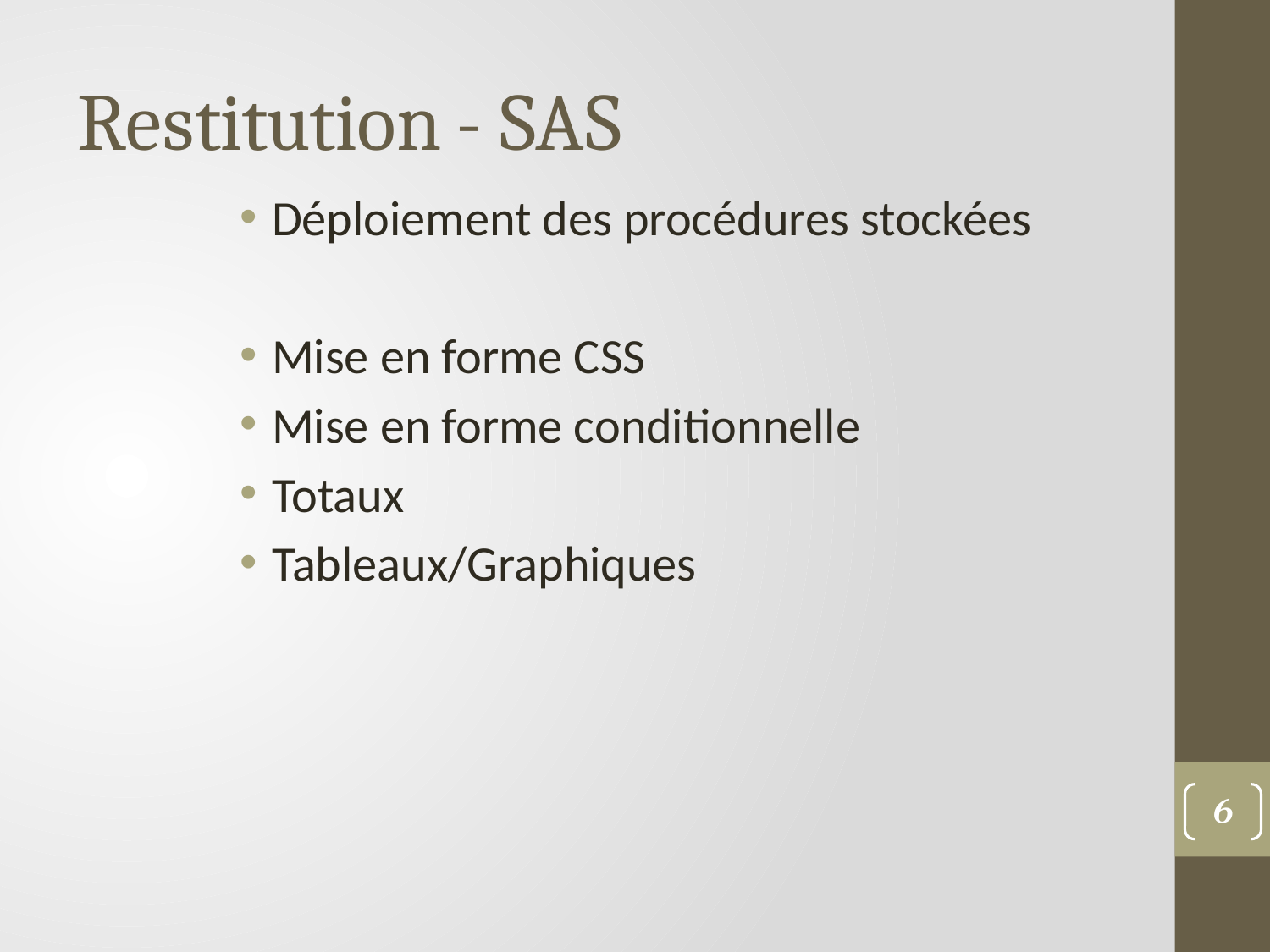

# Restitution - SAS
Déploiement des procédures stockées

Mise en forme CSS
Mise en forme conditionnelle
Totaux
Tableaux/Graphiques
6